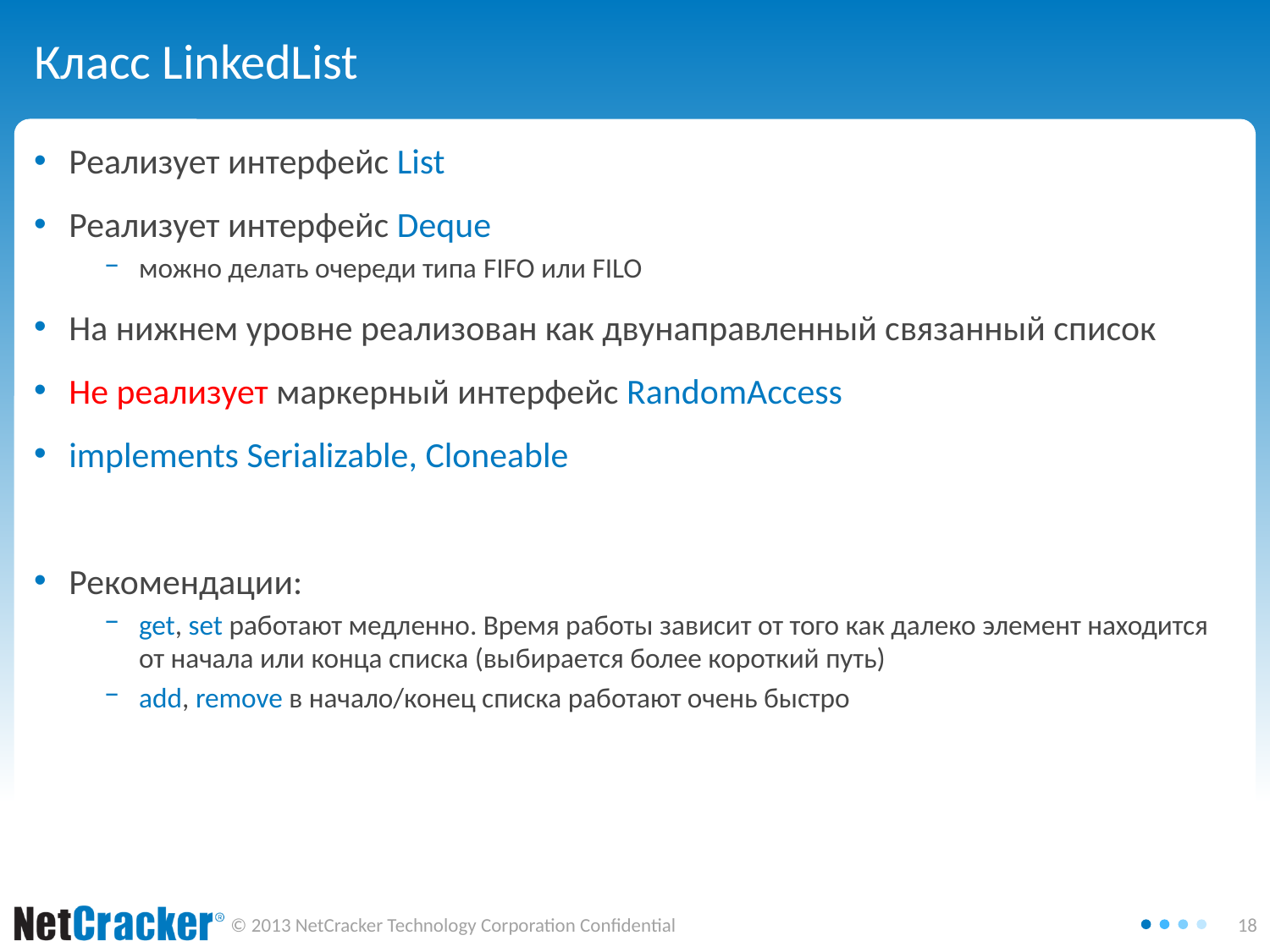

# Класс LinkedList
Реализует интерфейс List
Реализует интерфейс Deque
можно делать очереди типа FIFO или FILO
На нижнем уровне реализован как двунаправленный связанный список
Не реализует маркерный интерфейс RandomAccess
implements Serializable, Cloneable

Рекомендации:
get, set работают медленно. Время работы зависит от того как далеко элемент находится от начала или конца списка (выбирается более короткий путь)
add, remove в начало/конец списка работают очень быстро